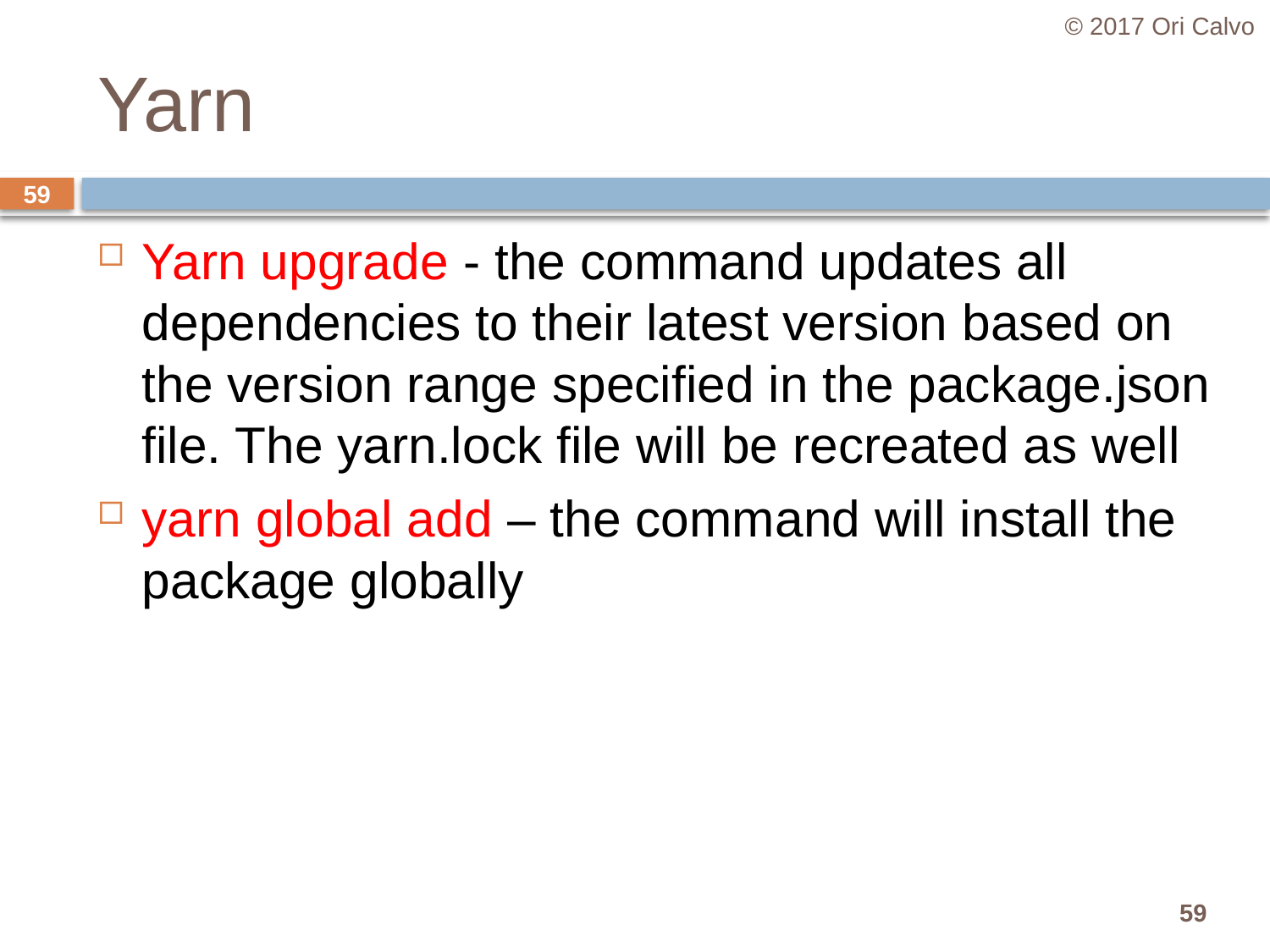

© 2017 Ori Calvo
# Yarn
59
Yarn upgrade - the command updates all dependencies to their latest version based on the version range specified in the package.json file. The yarn.lock file will be recreated as well
yarn global add – the command will install the package globally